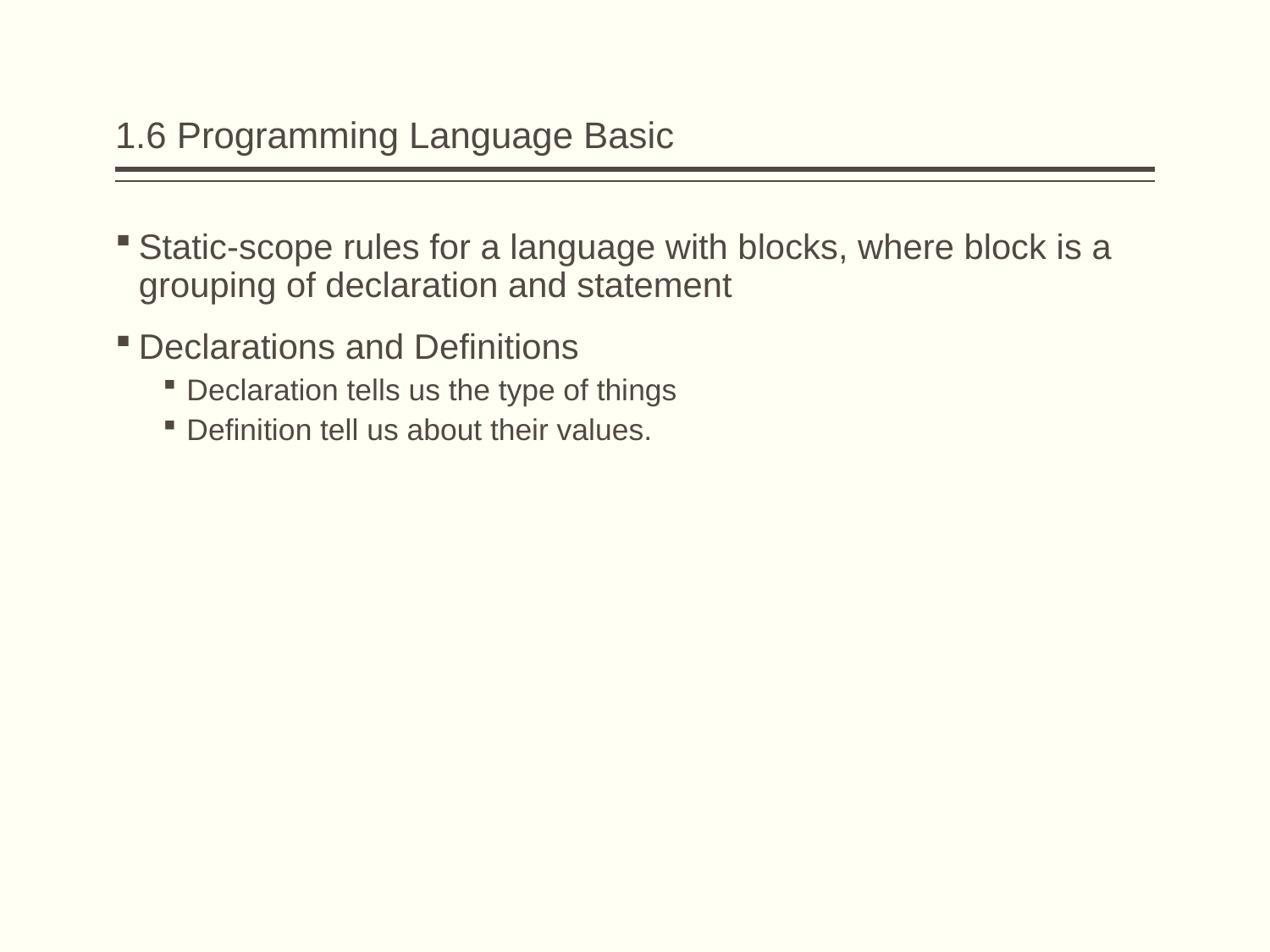

# 1.6 Programming Language Basic
Static-scope rules for a language with blocks, where block is a grouping of declaration and statement
Declarations and Definitions
Declaration tells us the type of things
Definition tell us about their values.